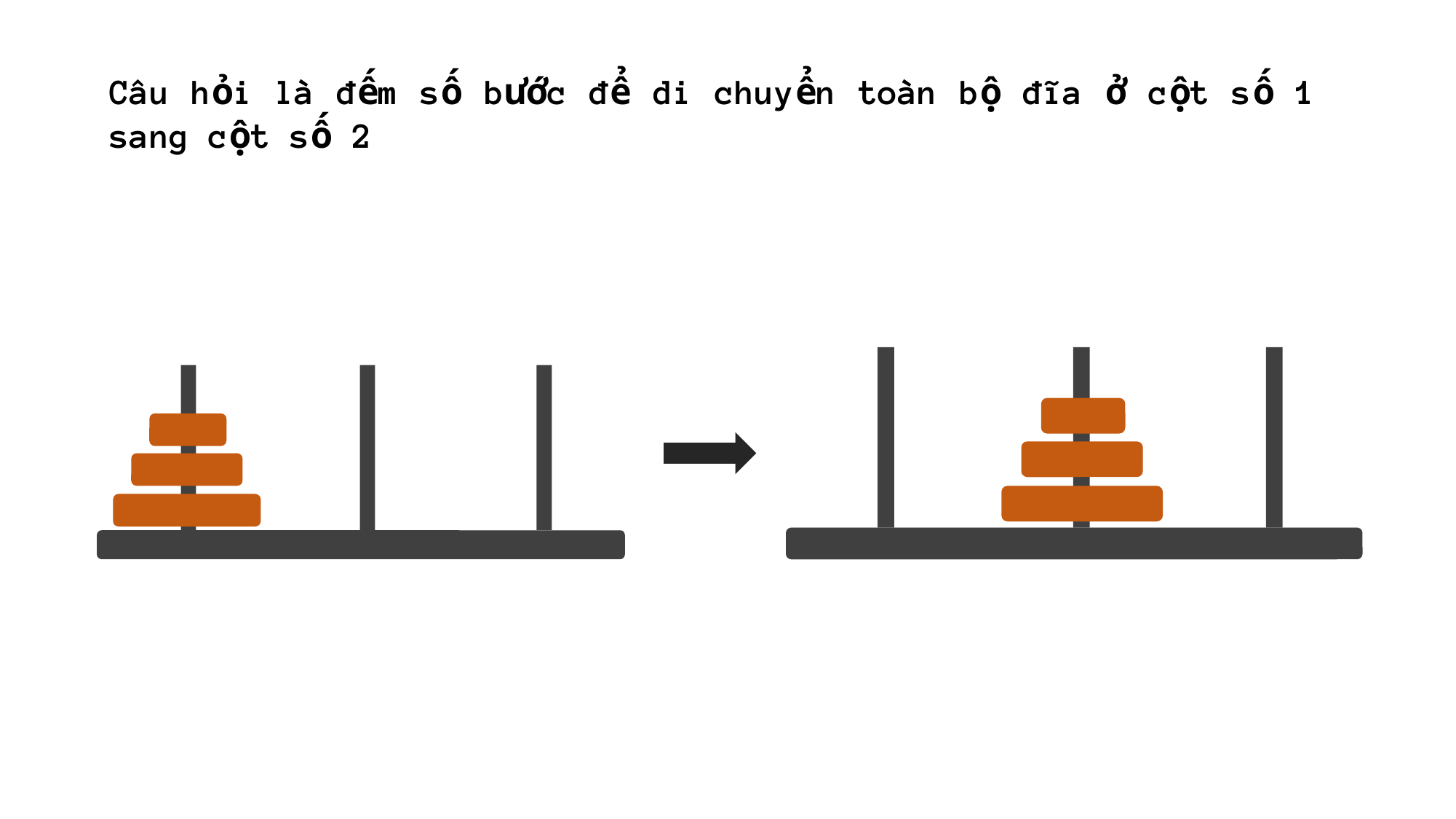

Câu hỏi là đếm số bước để di chuyển toàn bộ đĩa ở cột số 1 sang cột số 2